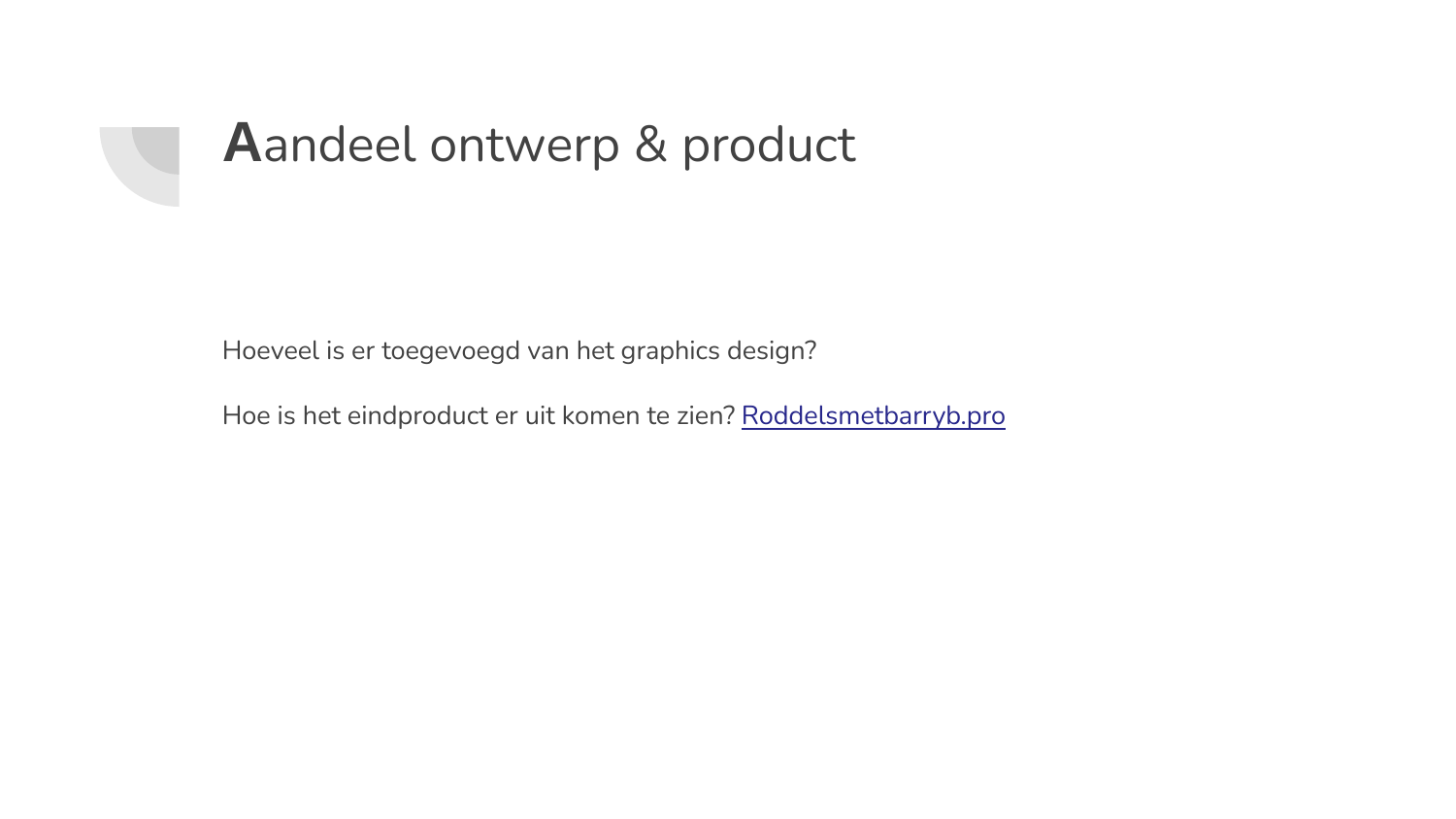

# Aandeel ontwerp & product
Hoeveel is er toegevoegd van het graphics design?
Hoe is het eindproduct er uit komen te zien? Roddelsmetbarryb.pro